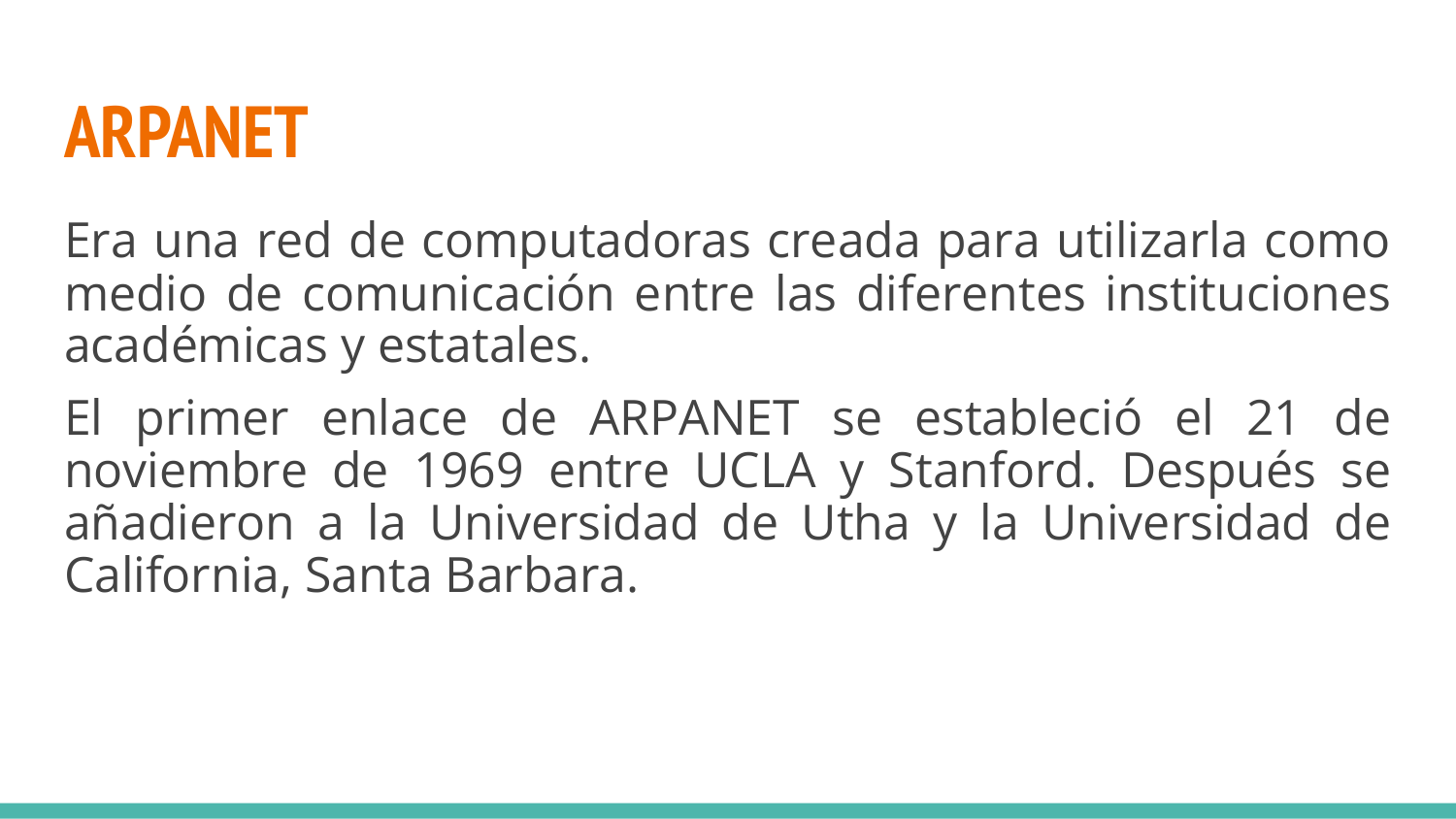

# ARPANET
Era una red de computadoras creada para utilizarla como medio de comunicación entre las diferentes instituciones académicas y estatales.
El primer enlace de ARPANET se estableció el 21 de noviembre de 1969 entre UCLA y Stanford. Después se añadieron a la Universidad de Utha y la Universidad de California, Santa Barbara.